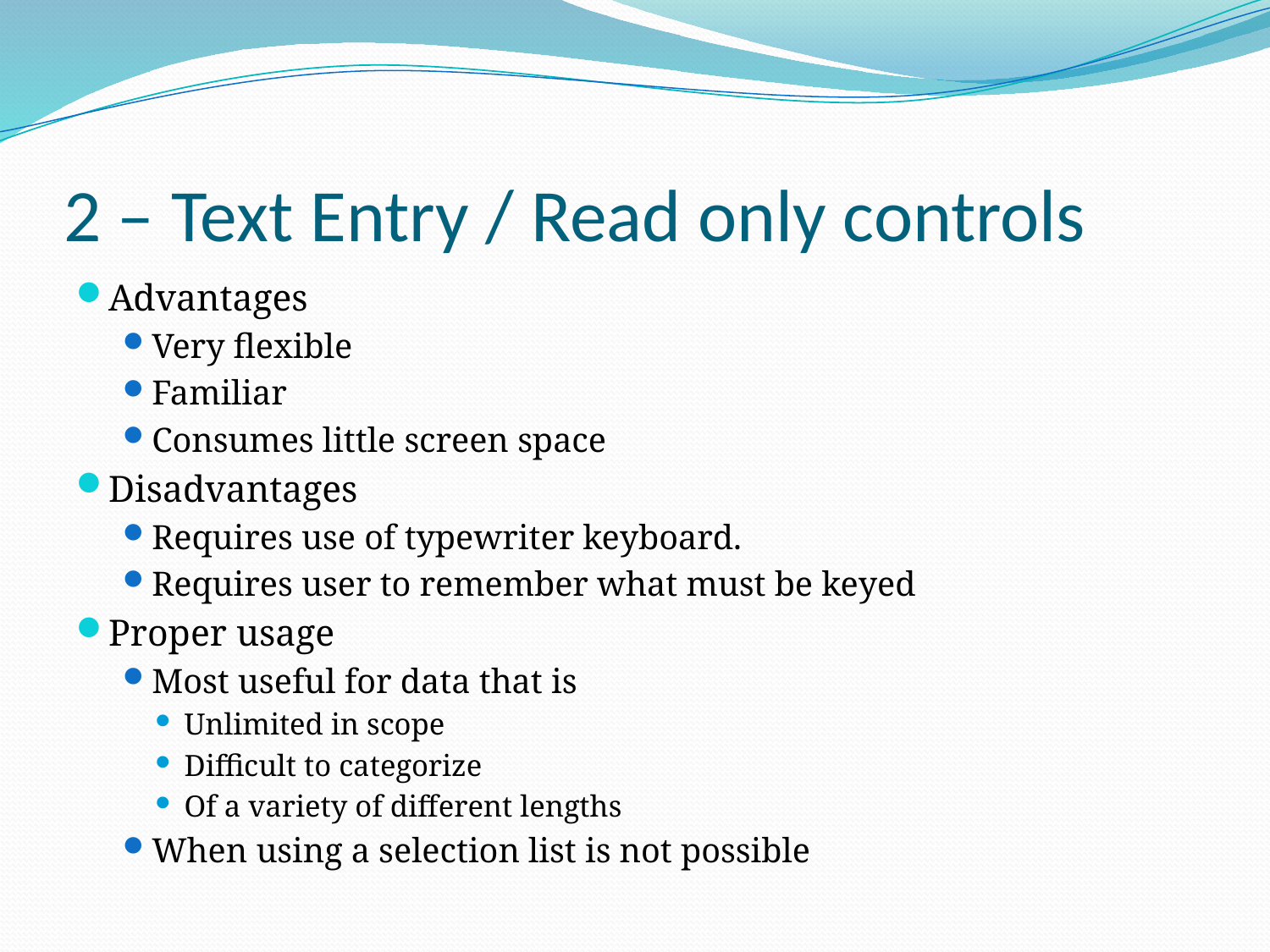

# 2 – Text Entry / Read only controls
Advantages
Very flexible
Familiar
Consumes little screen space
Disadvantages
Requires use of typewriter keyboard.
Requires user to remember what must be keyed
Proper usage
Most useful for data that is
Unlimited in scope
Difficult to categorize
Of a variety of different lengths
When using a selection list is not possible